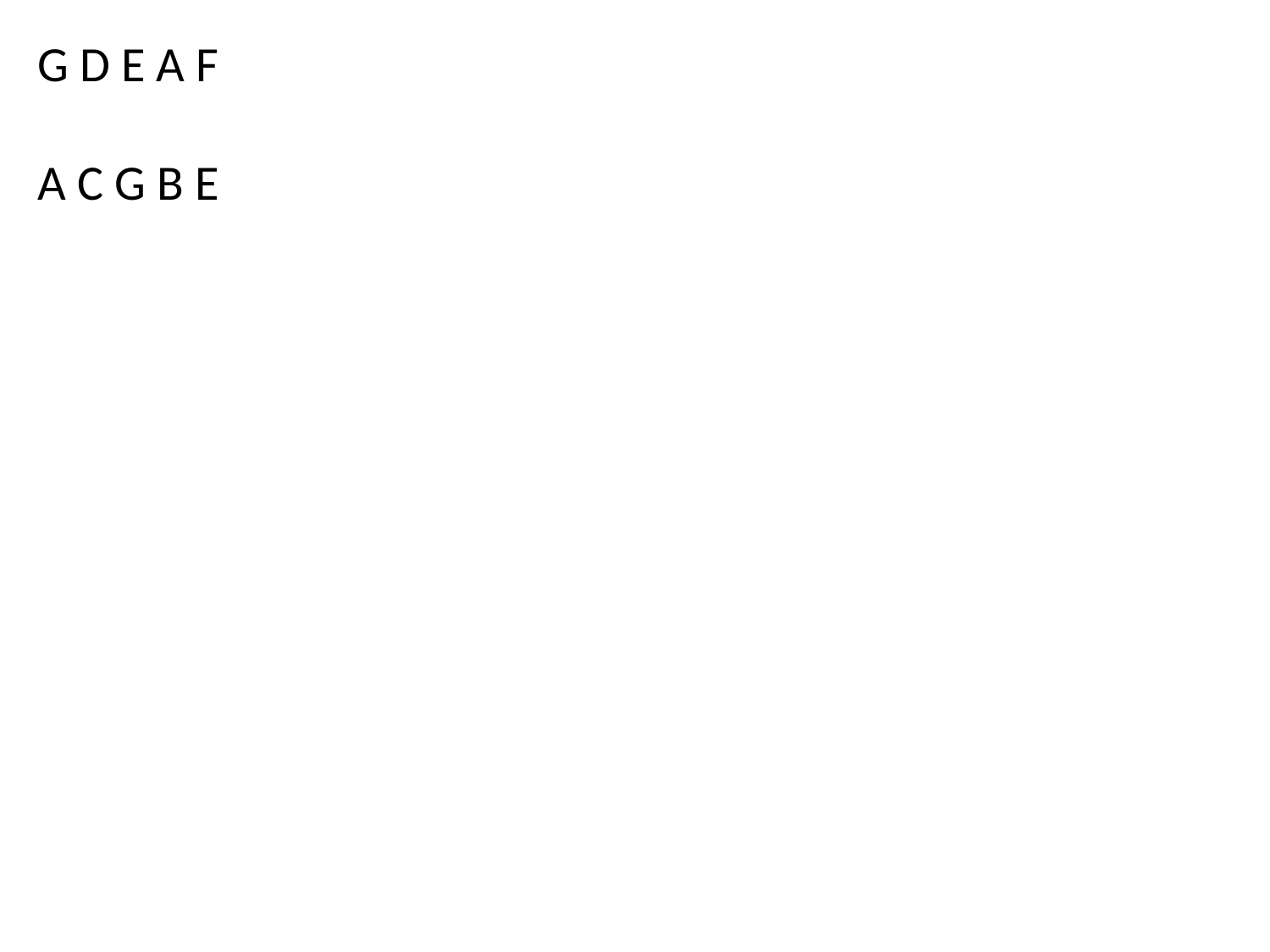

G D E A F

A C G B E